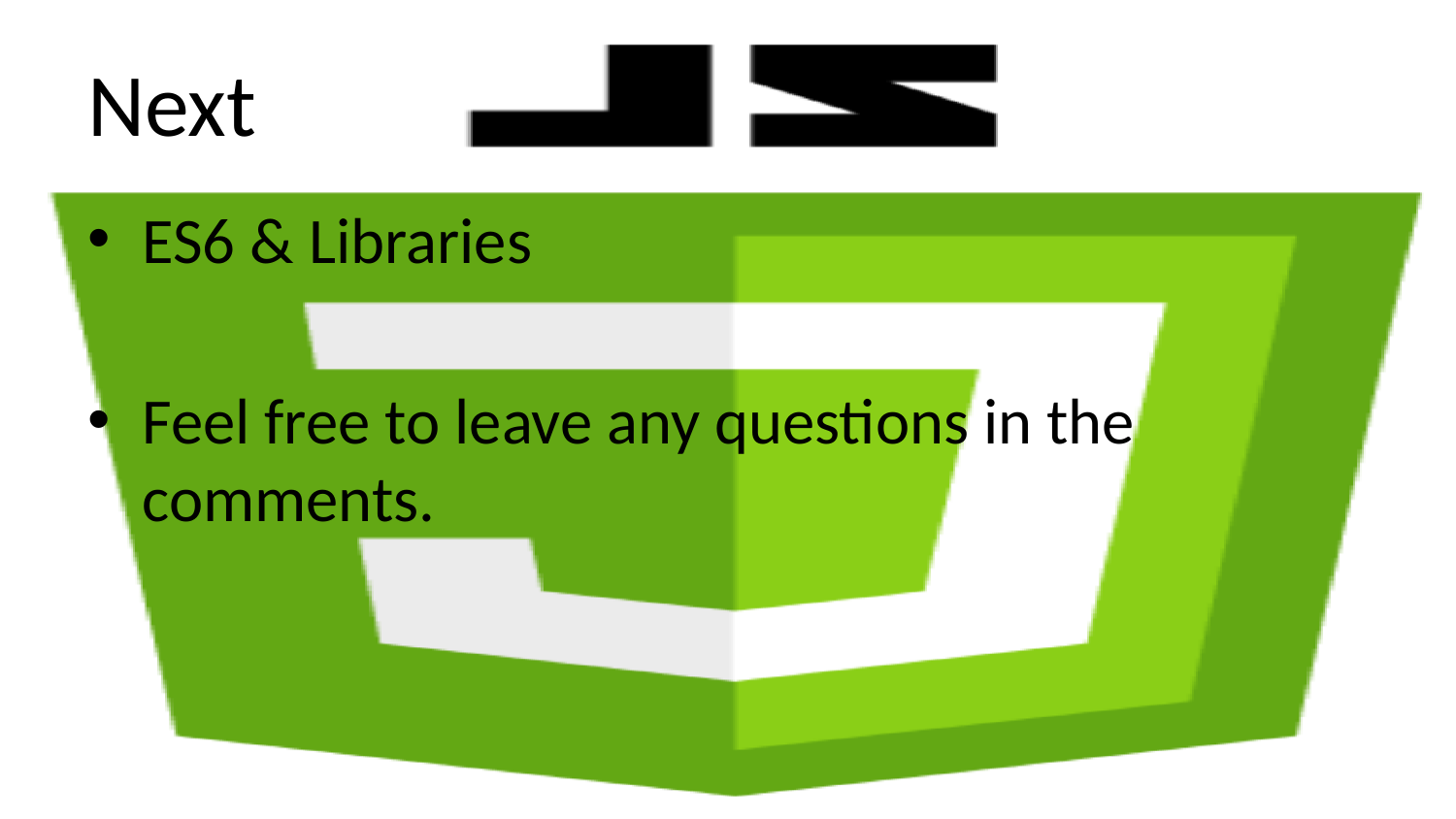

# Next
ES6 & Libraries

Feel free to leave any questions in the comments.